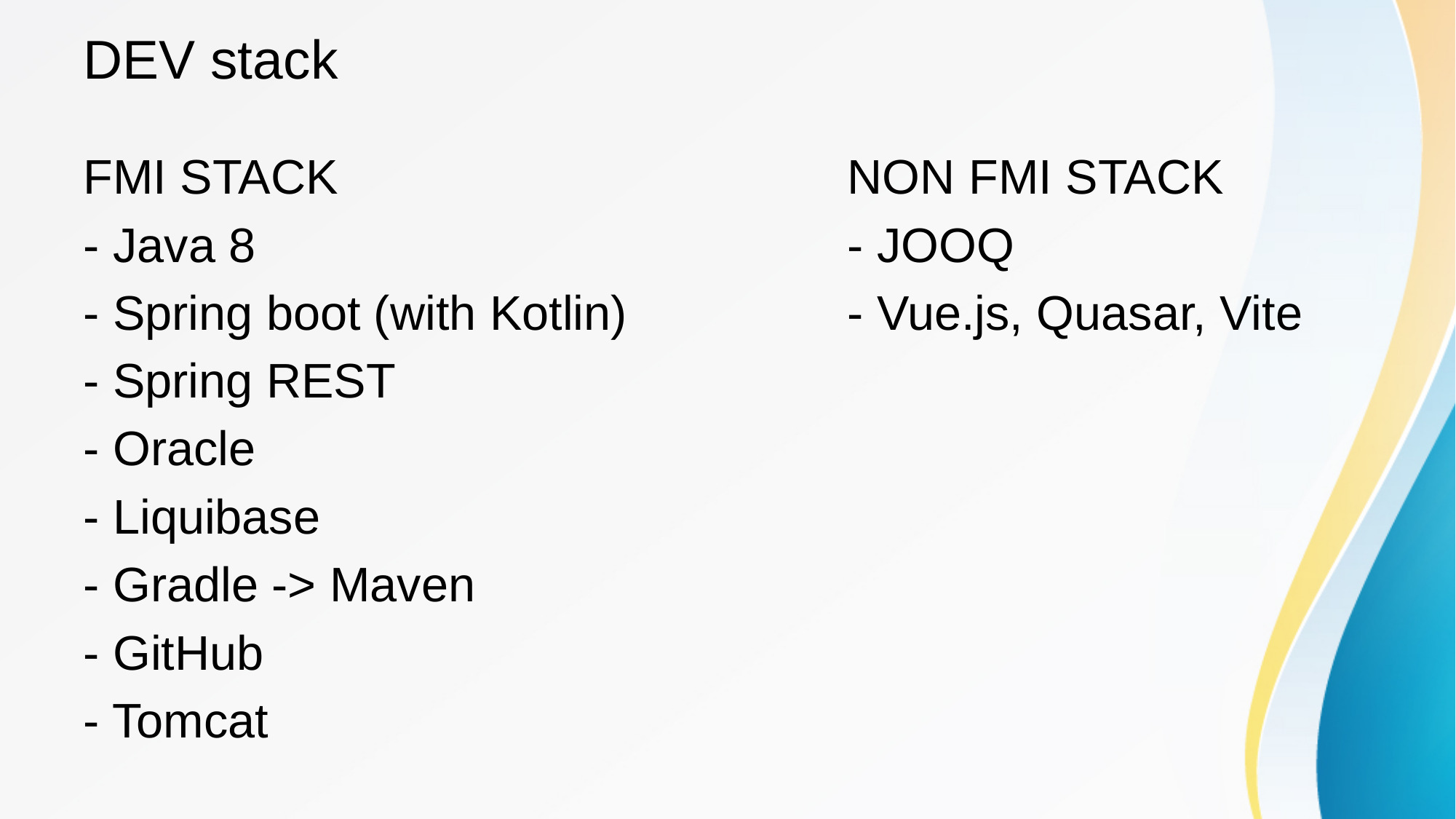

# DEV stack
FMI STACK					NON FMI STACK
- Java 8						- JOOQ
- Spring boot (with Kotlin)			- Vue.js, Quasar, Vite
- Spring REST
- Oracle
- Liquibase
- Gradle -> Maven
- GitHub
- Tomcat